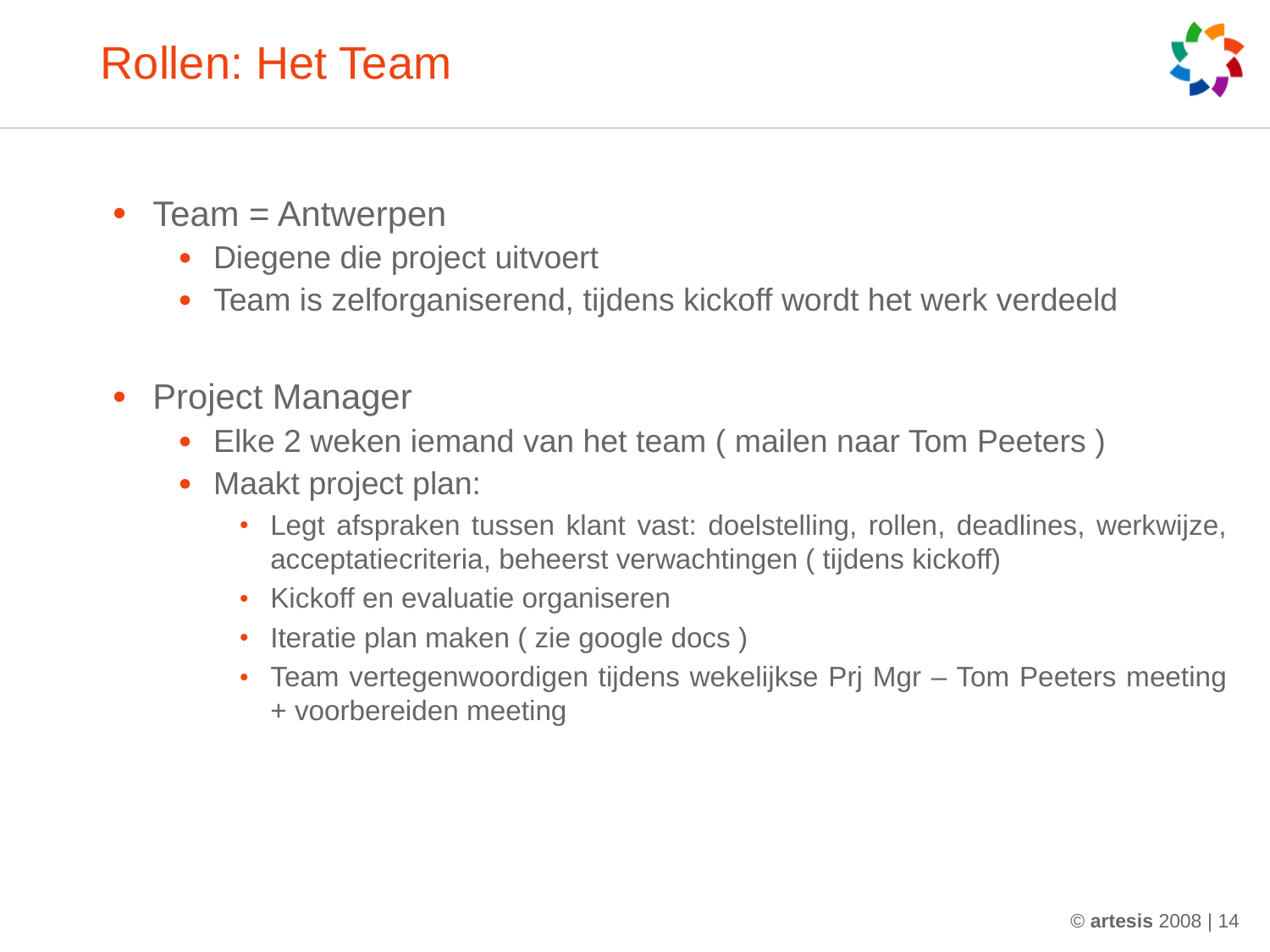

# Rollen: Het Team
Team = Antwerpen
Diegene die project uitvoert
Team is zelforganiserend, tijdens kickoff wordt het werk verdeeld

Project Manager
Elke 2 weken iemand van het team ( mailen naar Tom Peeters )
Maakt project plan:
Legt afspraken tussen klant vast: doelstelling, rollen, deadlines, werkwijze, acceptatiecriteria, beheerst verwachtingen ( tijdens kickoff)
Kickoff en evaluatie organiseren
Iteratie plan maken ( zie google docs )
Team vertegenwoordigen tijdens wekelijkse Prj Mgr – Tom Peeters meeting + voorbereiden meeting

© artesis 2008 | 14